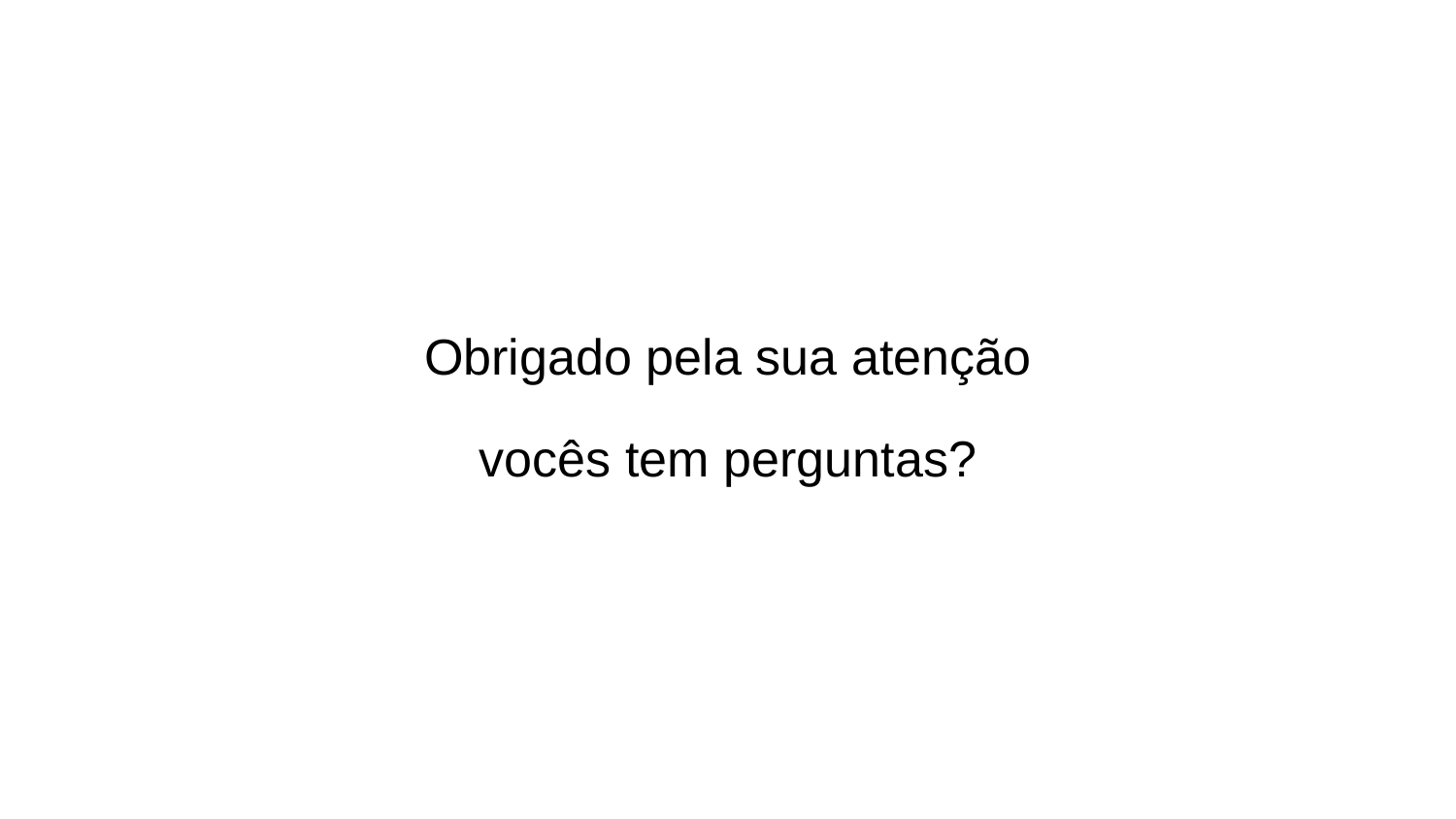

Obrigado pela sua atenção
vocês tem perguntas?